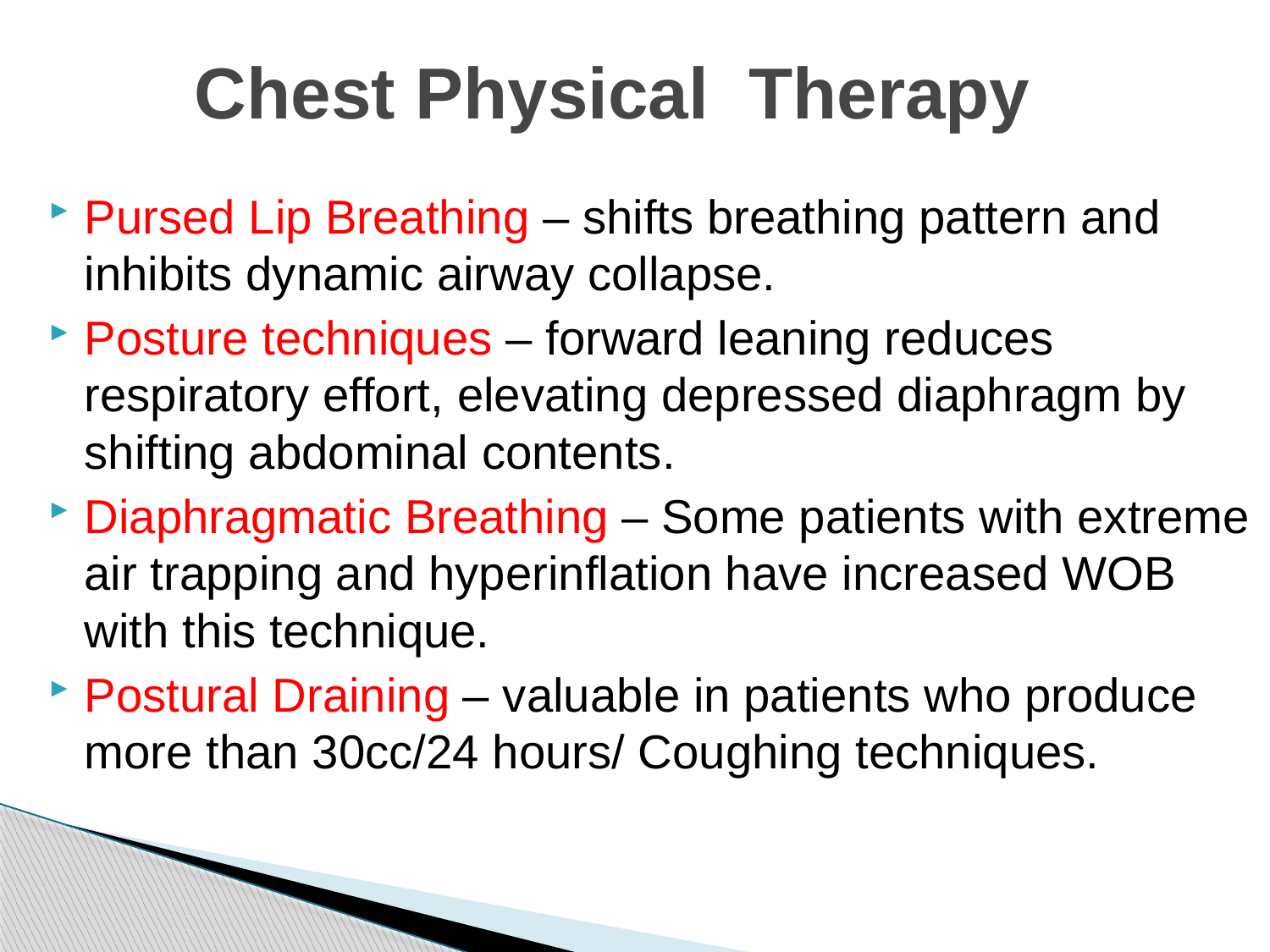

# Chest Physical  Therapy
Pursed Lip Breathing – shifts breathing pattern and inhibits dynamic airway collapse.
Posture techniques – forward leaning reduces respiratory effort, elevating depressed diaphragm by shifting abdominal contents.
Diaphragmatic Breathing – Some patients with extreme air trapping and hyperinflation have increased WOB with this technique.
Postural Draining – valuable in patients who produce more than 30cc/24 hours/ Coughing techniques.